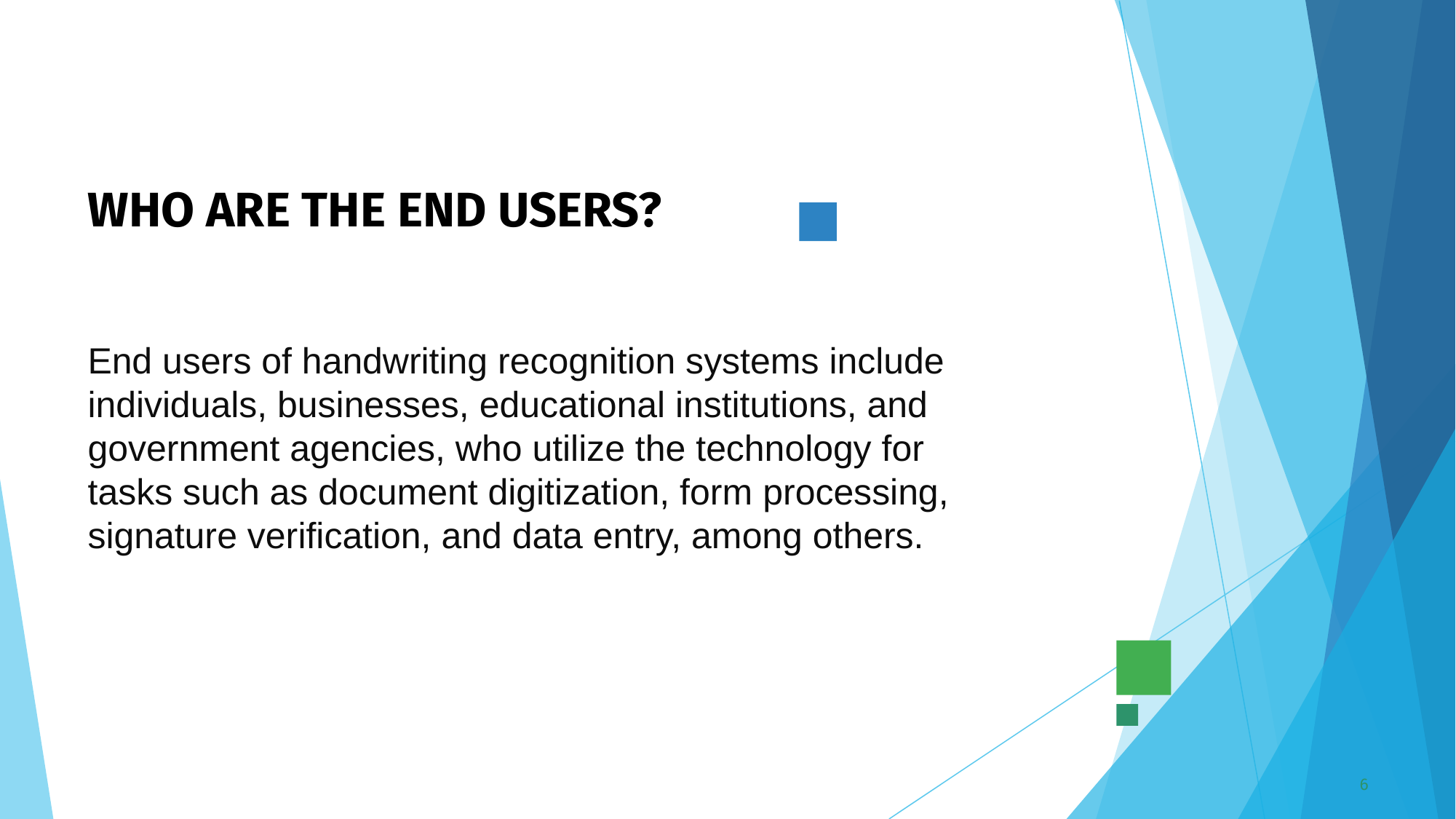

# WHO ARE THE END USERS?

End users of handwriting recognition systems include individuals, businesses, educational institutions, and government agencies, who utilize the technology for tasks such as document digitization, form processing, signature verification, and data entry, among others.

6